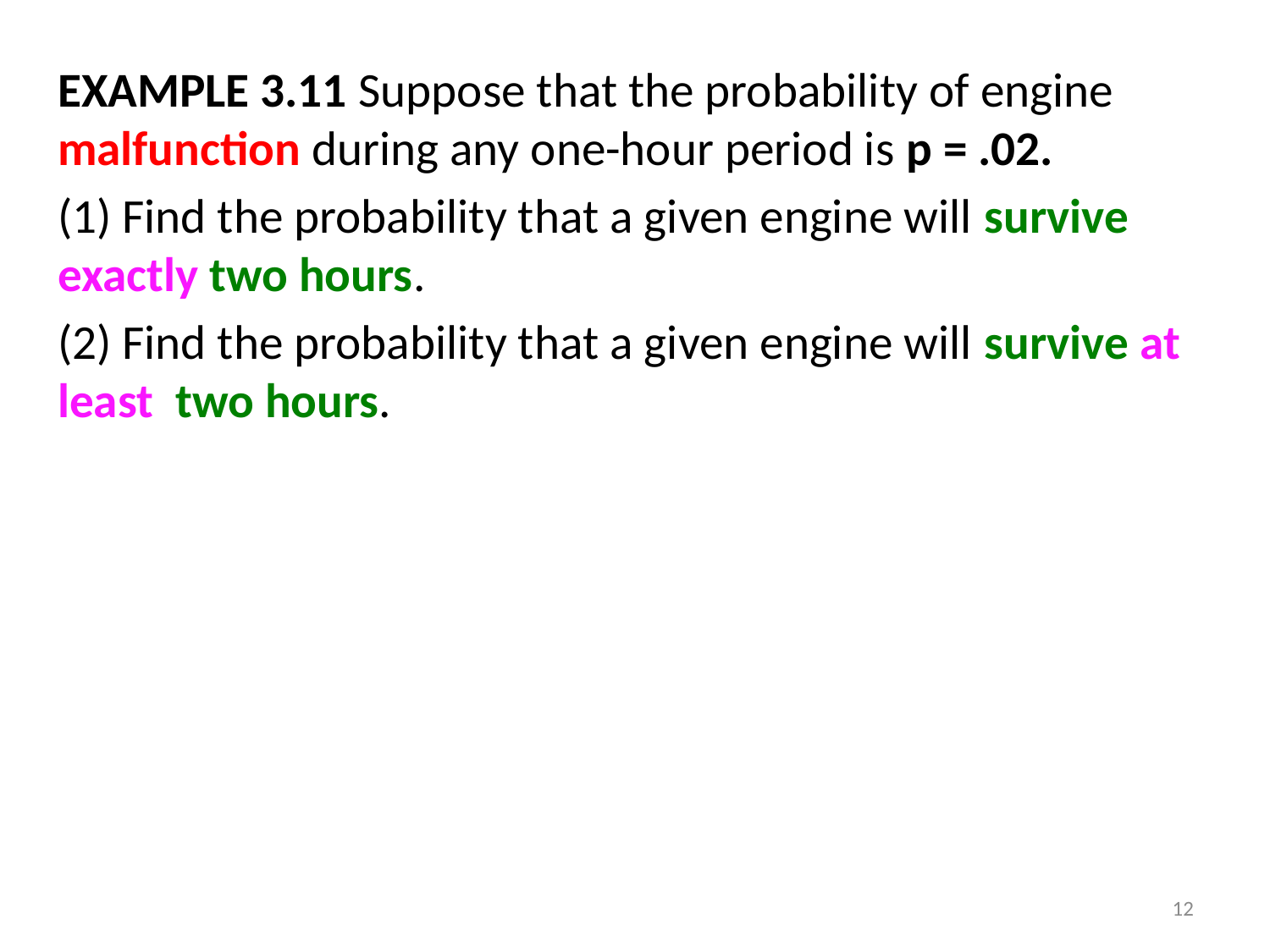

EXAMPLE 3.11 Suppose that the probability of engine malfunction during any one-hour period is p = .02.
(1) Find the probability that a given engine will survive exactly two hours.
(2) Find the probability that a given engine will survive at least  two hours.

12